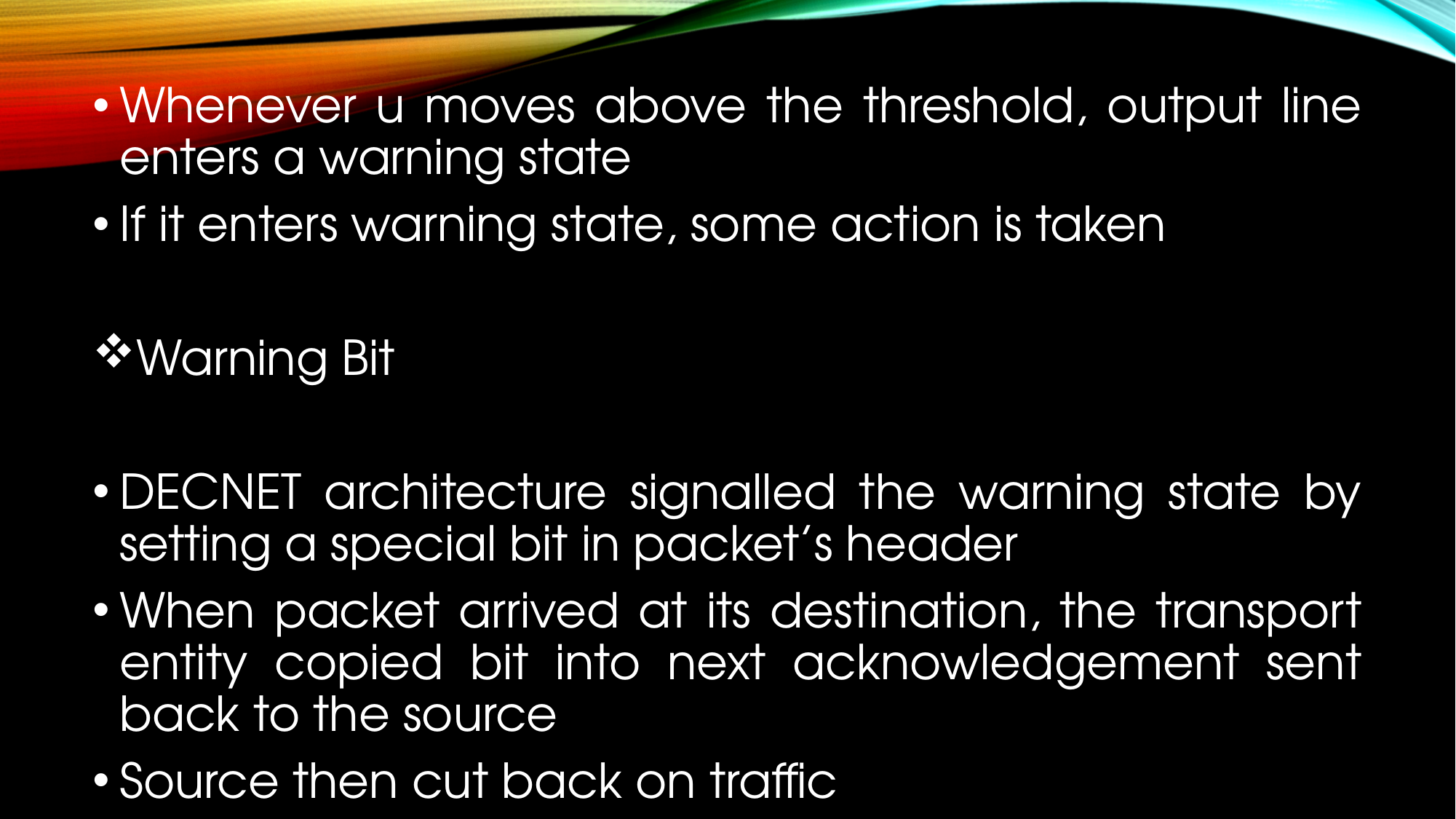

Whenever u moves above the threshold, output line enters a warning state
If it enters warning state, some action is taken

Warning Bit

DECNET architecture signalled the warning state by setting a special bit in packet’s header
When packet arrived at its destination, the transport entity copied bit into next acknowledgement sent back to the source
Source then cut back on traffic